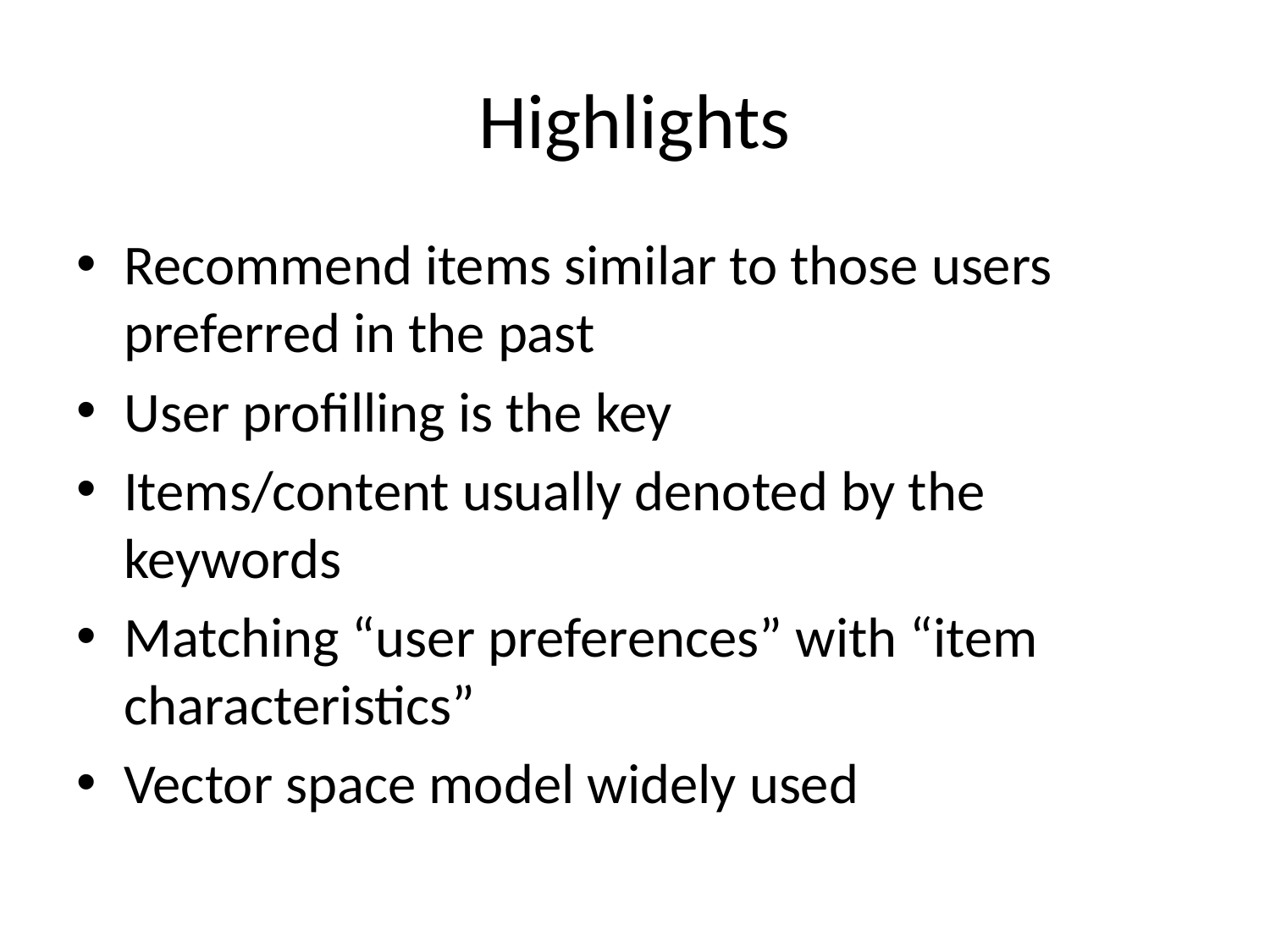

# Highlights
Recommend items similar to those users preferred in the past
User profilling is the key
Items/content usually denoted by the keywords
Matching “user preferences” with “item characteristics”
Vector space model widely used